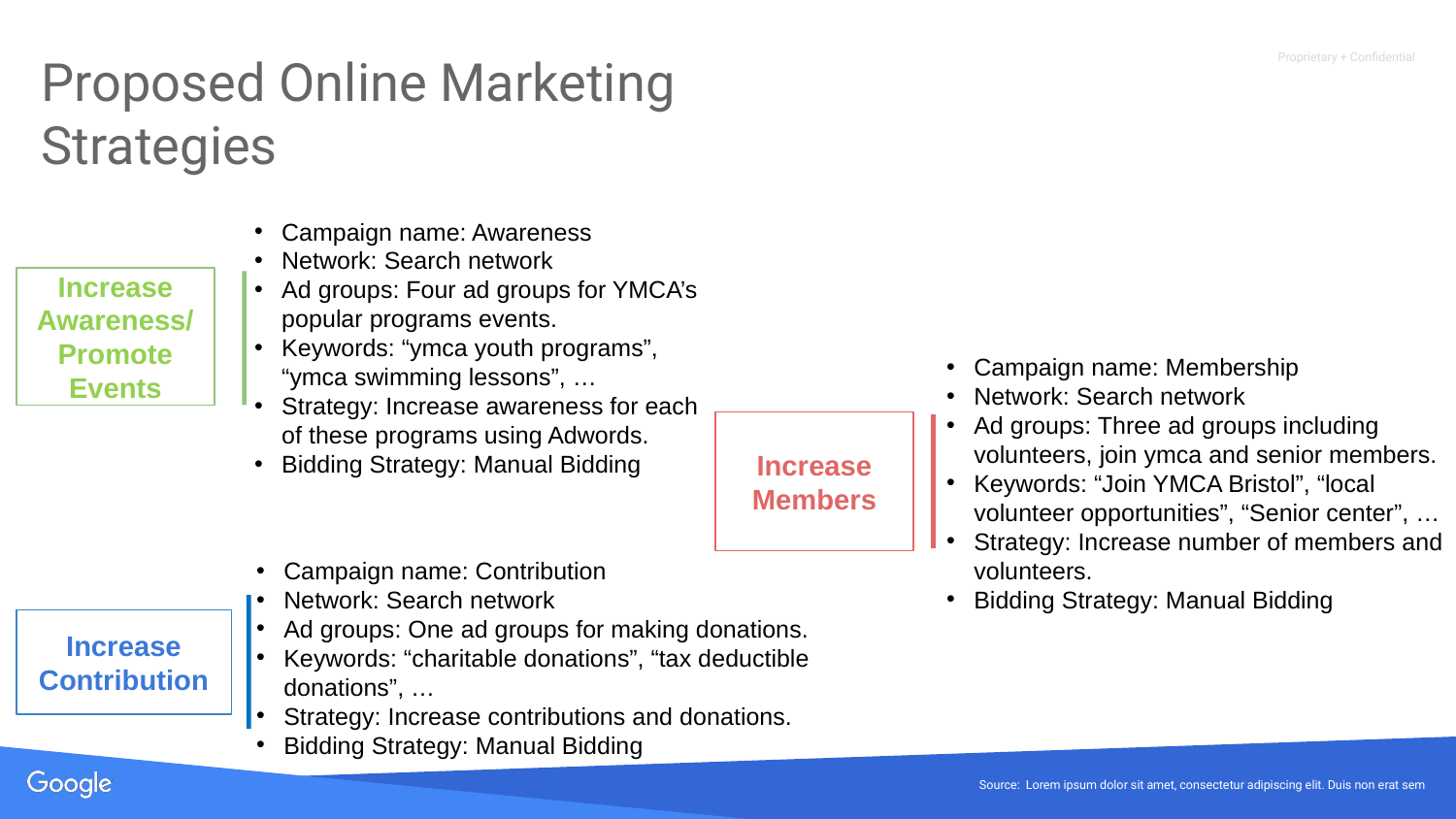

# Proposed Online Marketing Strategies
Campaign name: Awareness
Network: Search network
Ad groups: Four ad groups for YMCA’s popular programs events.
Keywords: “ymca youth programs”, “ymca swimming lessons”, …
Strategy: Increase awareness for each of these programs using Adwords.
Bidding Strategy: Manual Bidding
Increase Awareness/ Promote Events

Campaign name: Membership
Network: Search network
Ad groups: Three ad groups including volunteers, join ymca and senior members.
Keywords: “Join YMCA Bristol”, “local volunteer opportunities”, “Senior center”, …
Strategy: Increase number of members and volunteers.
Bidding Strategy: Manual Bidding
Increase Members

Campaign name: Contribution
Network: Search network
Ad groups: One ad groups for making donations.
Keywords: “charitable donations”, “tax deductible donations”, …
Strategy: Increase contributions and donations.
Bidding Strategy: Manual Bidding

Increase Contribution
Source:  Lorem ipsum dolor sit amet, consectetur adipiscing elit. Duis non erat sem